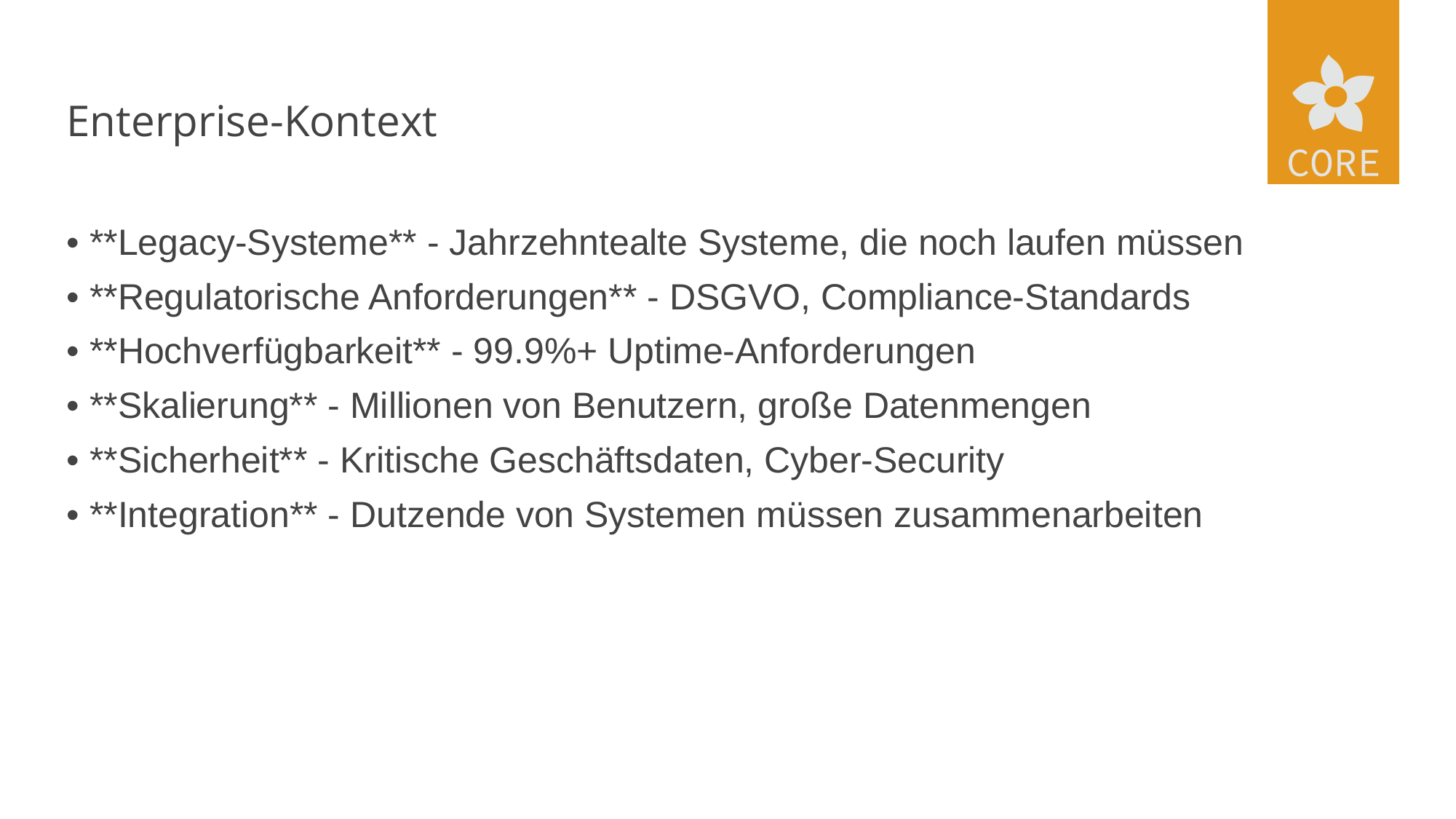

# Enterprise-Kontext
• **Legacy-Systeme** - Jahrzehntealte Systeme, die noch laufen müssen
• **Regulatorische Anforderungen** - DSGVO, Compliance-Standards
• **Hochverfügbarkeit** - 99.9%+ Uptime-Anforderungen
• **Skalierung** - Millionen von Benutzern, große Datenmengen
• **Sicherheit** - Kritische Geschäftsdaten, Cyber-Security
• **Integration** - Dutzende von Systemen müssen zusammenarbeiten